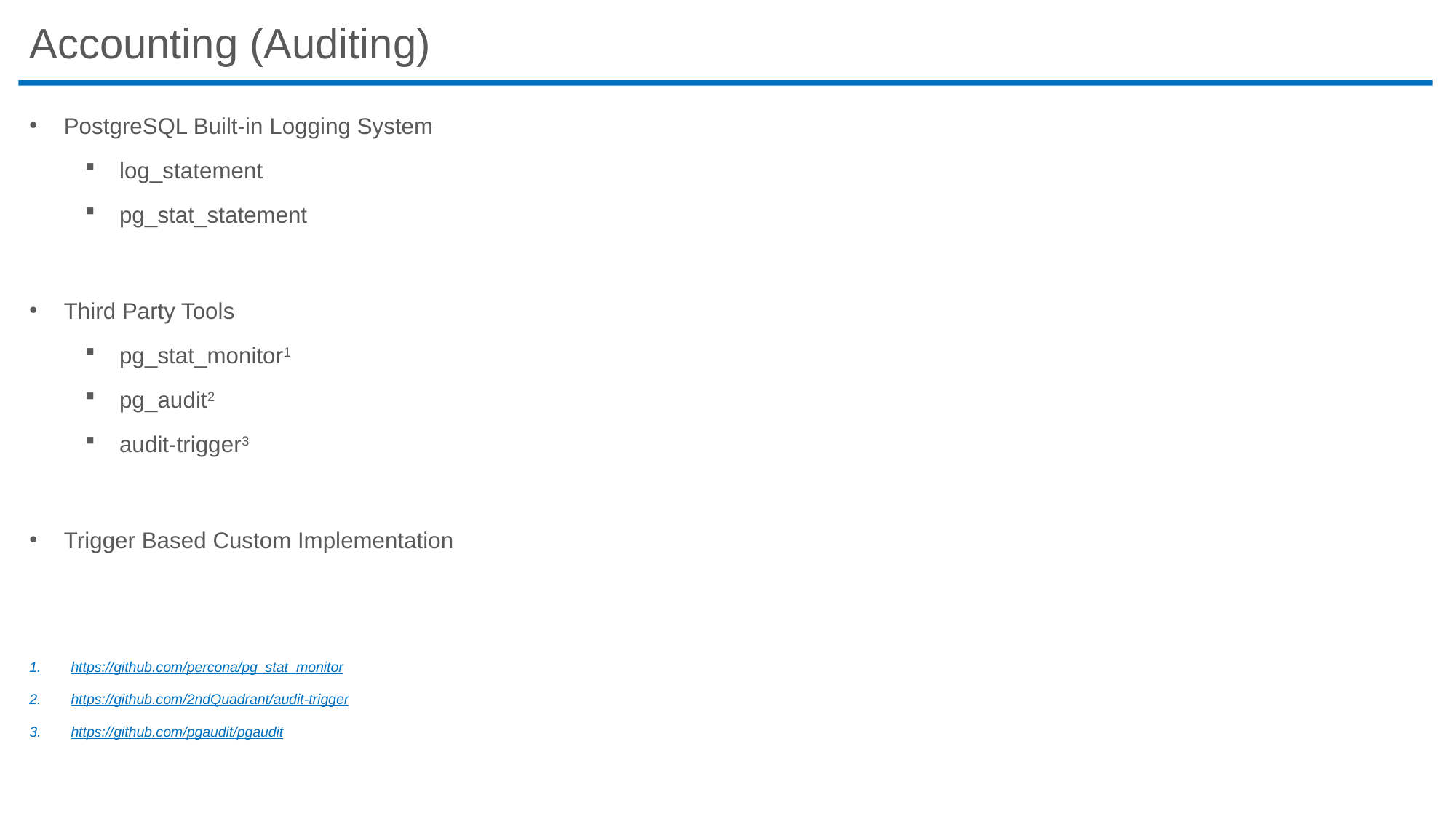

# Accounting (Auditing)
PostgreSQL Built-in Logging System
log_statement
pg_stat_statement

Third Party Tools
pg_stat_monitor1
pg_audit2
audit-trigger3

Trigger Based Custom Implementation

https://github.com/percona/pg_stat_monitor
https://github.com/2ndQuadrant/audit-trigger
https://github.com/pgaudit/pgaudit